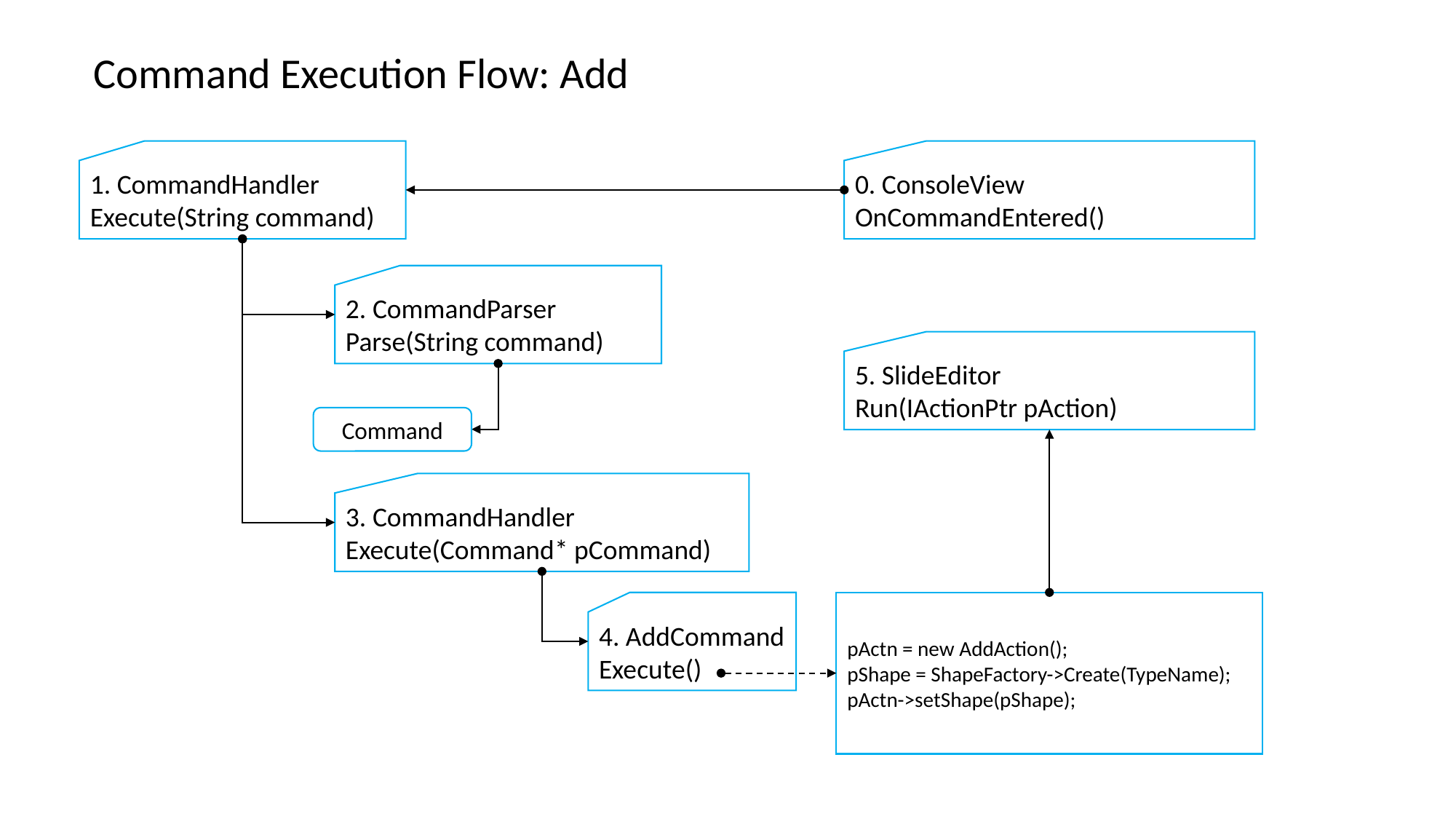

Command Execution Flow: Add
1. CommandHandler
Execute(String command)
0. ConsoleView
OnCommandEntered()
2. CommandParser
Parse(String command)
5. SlideEditor
Run(IActionPtr pAction)
Command
3. CommandHandler
Execute(Command* pCommand)
4. AddCommand
Execute()
pActn = new AddAction();
pShape = ShapeFactory->Create(TypeName);
pActn->setShape(pShape);